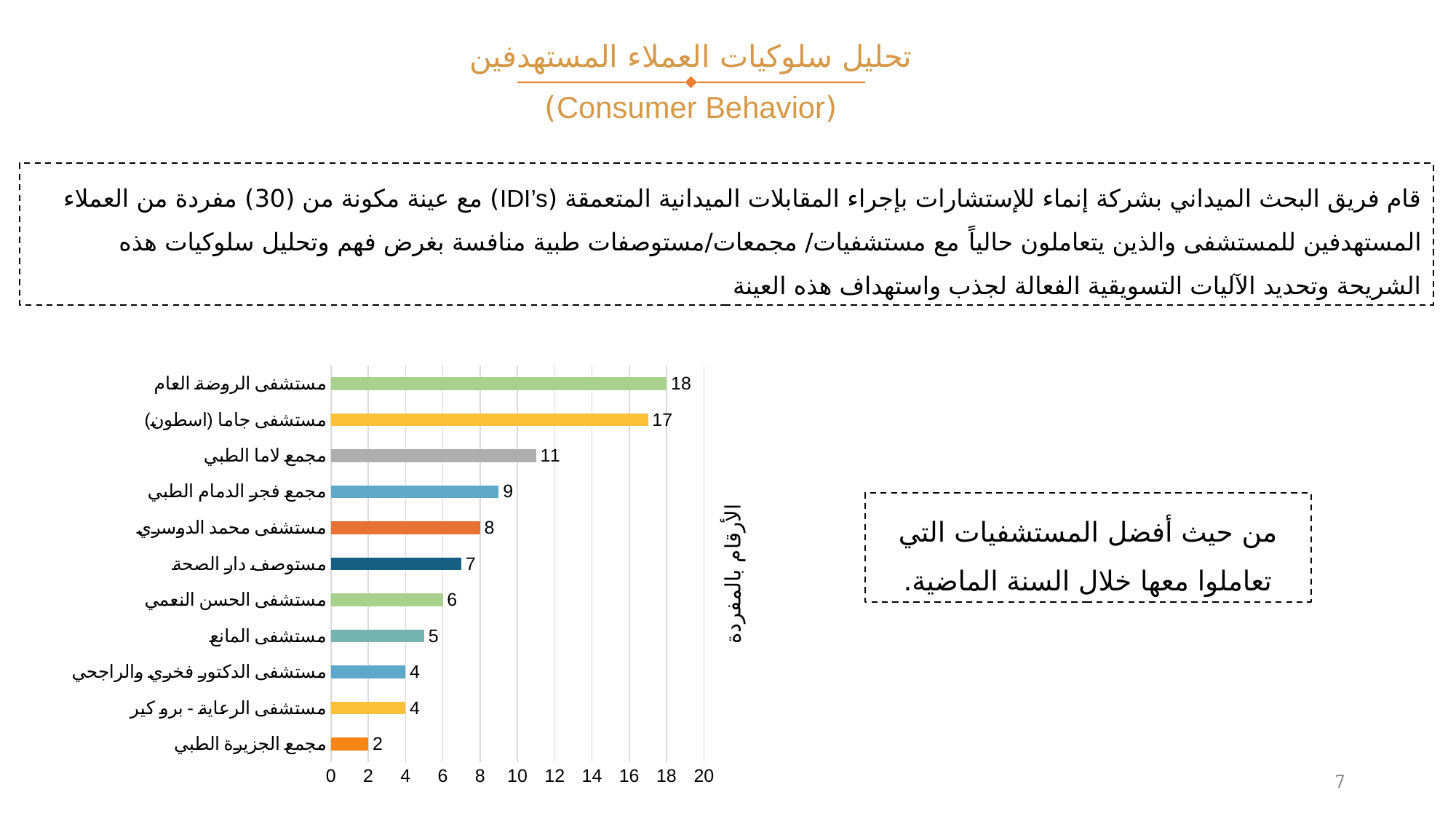

تحليل سلوكيات العملاء المستهدفين

(Consumer Behavior)

قام فريق البحث الميداني بشركة إنماء للإستشارات بإجراء المقابلات الميدانية المتعمقة (IDI’s) مع عينة مكونة من (30) مفردة من العملاء المستهدفين للمستشفى والذين يتعاملون حالياً مع مستشفيات/ مجمعات/مستوصفات طبية منافسة بغرض فهم وتحليل سلوكيات هذه الشريحة وتحديد الآليات التسويقية الفعالة لجذب واستهداف هذه العينة

### Chart

| Category | Series 1 |
|---|---|
| مجمع الجزيرة الطبي | 2.0 |
| مستشفى الرعاية - برو كير | 4.0 |
| مستشفى الدكتور فخري والراجحي | 4.0 |
| مستشفى المانع | 5.0 |
| مستشفى الحسن النعمي | 6.0 |
| مستوصف دار الصحة | 7.0 |
| مستشفى محمد الدوسري | 8.0 |
| مجمع فجر الدمام الطبي | 9.0 |
| مجمع لاما الطبي | 11.0 |
| مستشفى جاما (اسطون) | 17.0 |
| مستشفى الروضة العام | 18.0 |
من حيث أفضل المستشفيات التي تعاملوا معها خلال السنة الماضية.
الأرقام بالمفردة
7